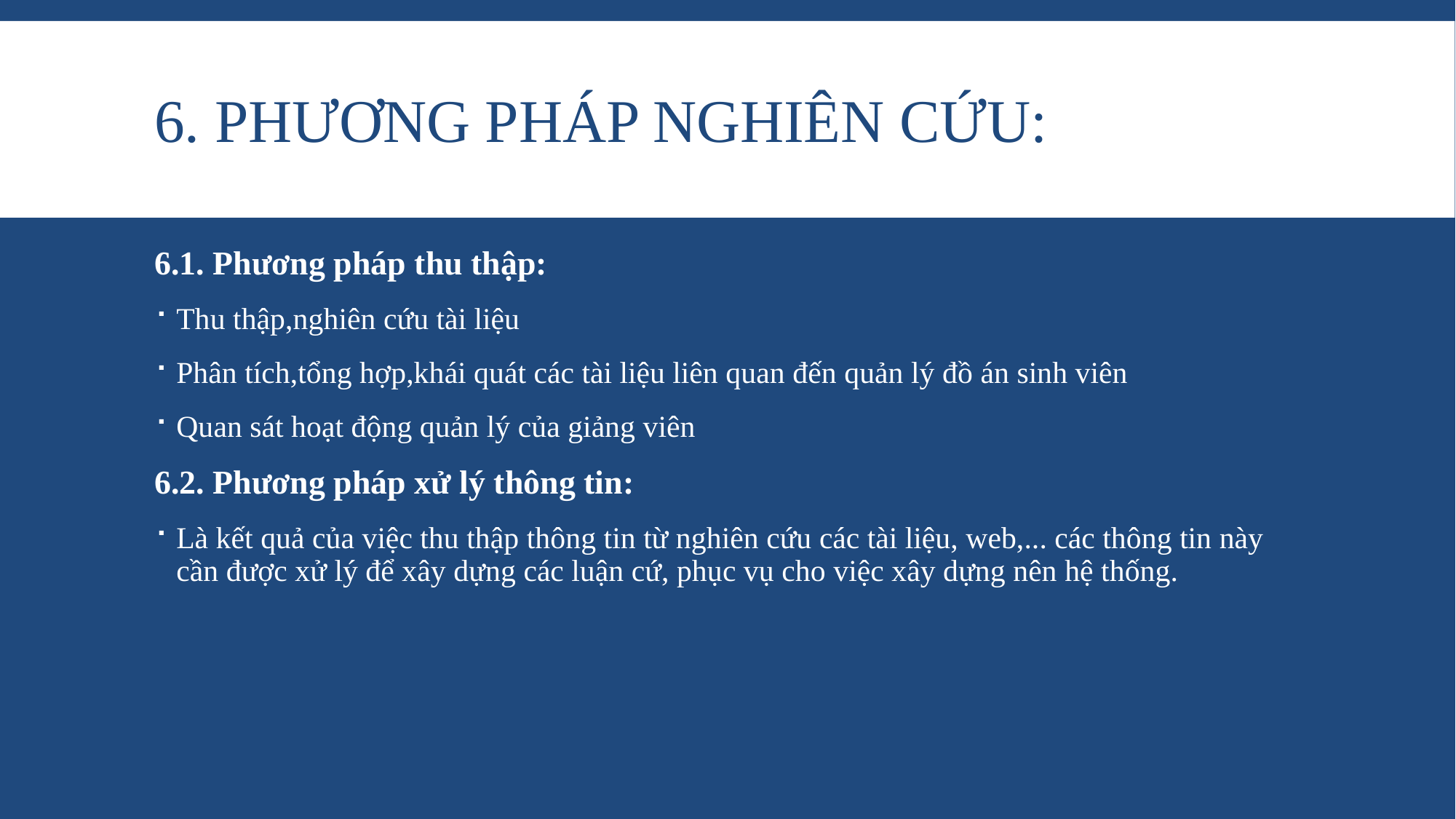

# 6. Phương pháp nghiên cứu:
6.1. Phương pháp thu thập:
Thu thập,nghiên cứu tài liệu
Phân tích,tổng hợp,khái quát các tài liệu liên quan đến quản lý đồ án sinh viên
Quan sát hoạt động quản lý của giảng viên
6.2. Phương pháp xử lý thông tin:
Là kết quả của việc thu thập thông tin từ nghiên cứu các tài liệu, web,... các thông tin này cần được xử lý để xây dựng các luận cứ, phục vụ cho việc xây dựng nên hệ thống.